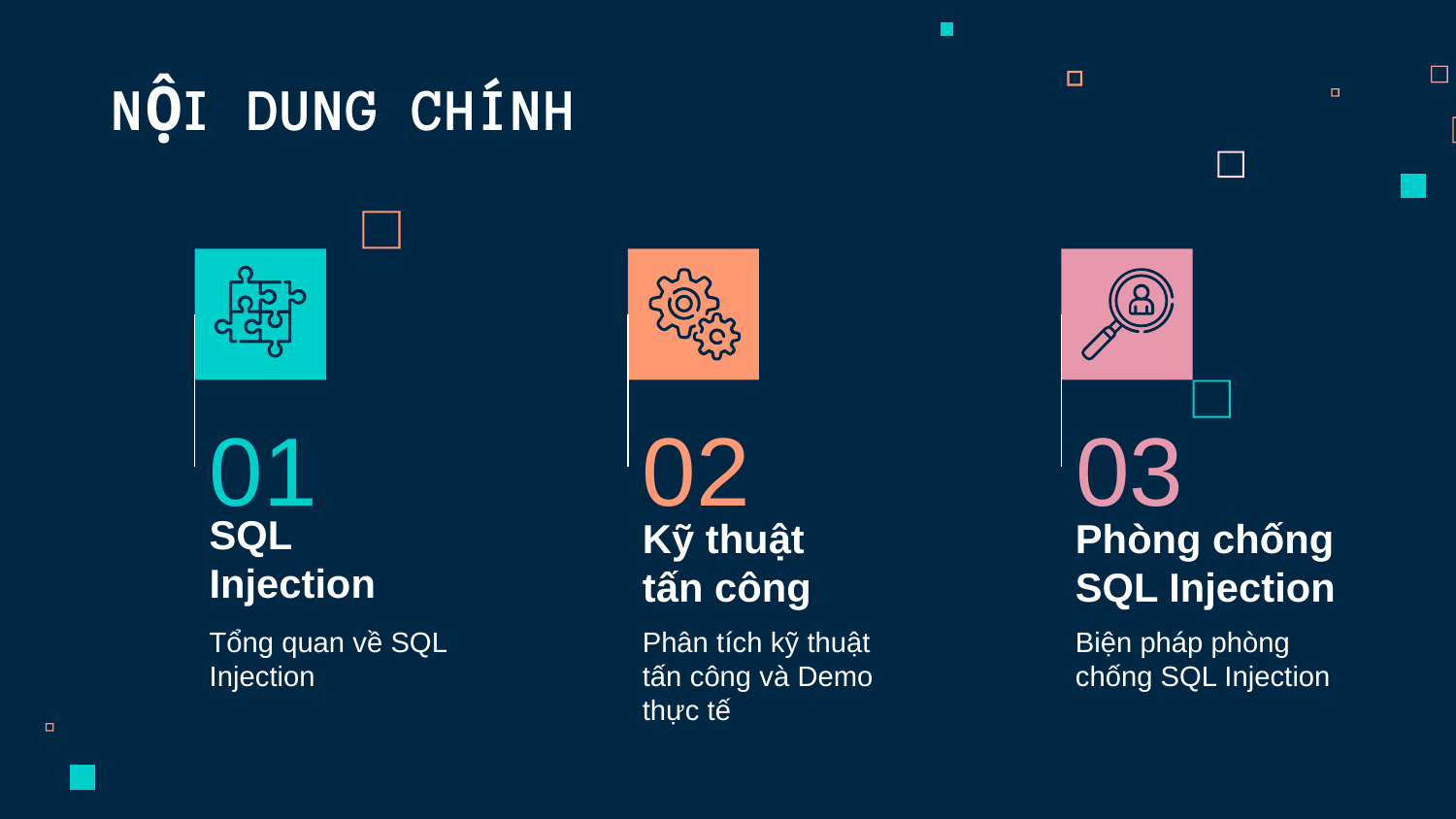

NỘI DUNG CHÍNH

01
02
03
# SQL Injection
Kỹ thuật
tấn công
Phòng chống
SQL Injection
Tổng quan về SQL Injection
Phân tích kỹ thuật tấn công và Demo thực tế
Biện pháp phòng chống SQL Injection